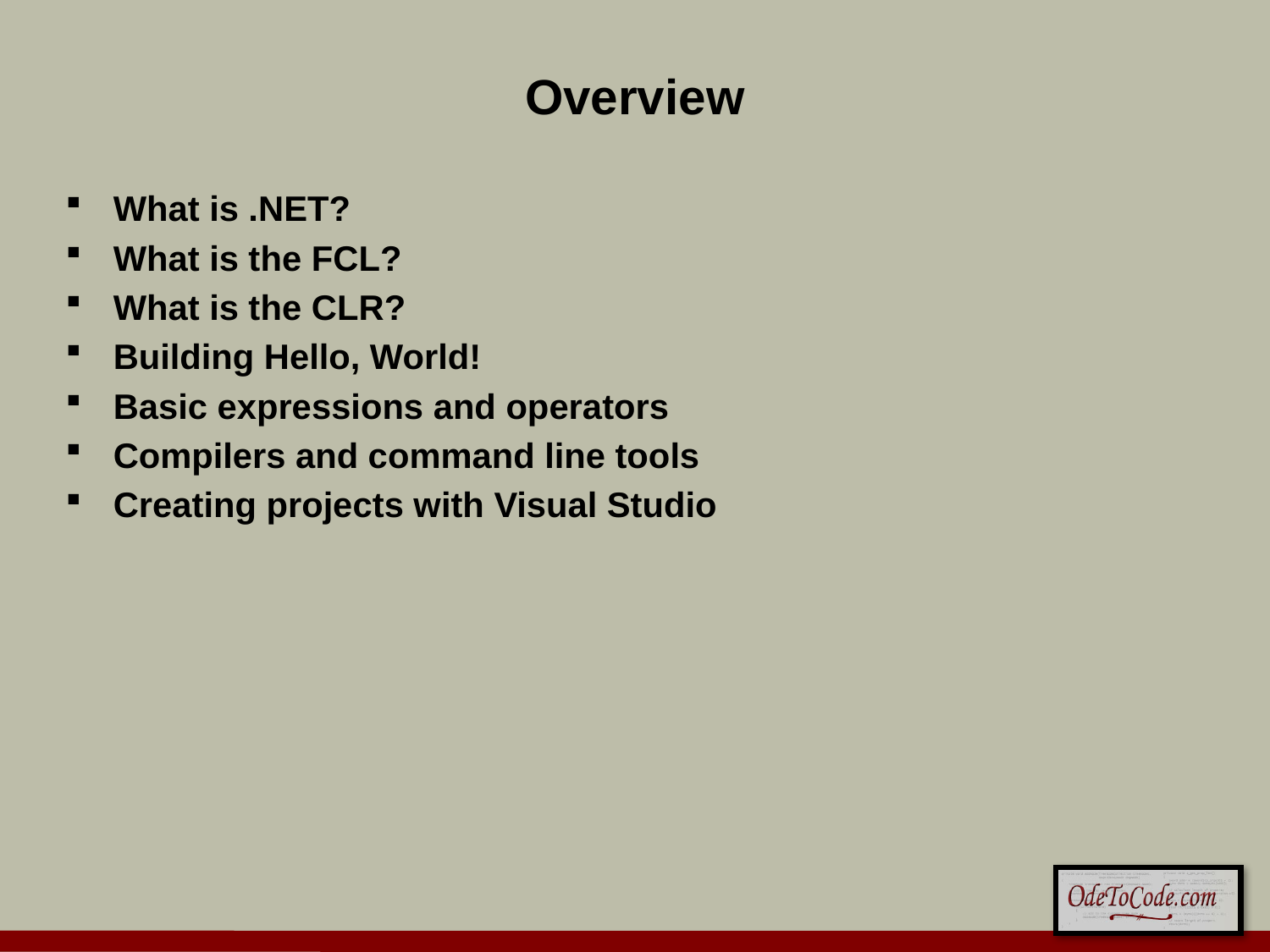

# Overview
What is .NET?
What is the FCL?
What is the CLR?
Building Hello, World!
Basic expressions and operators
Compilers and command line tools
Creating projects with Visual Studio